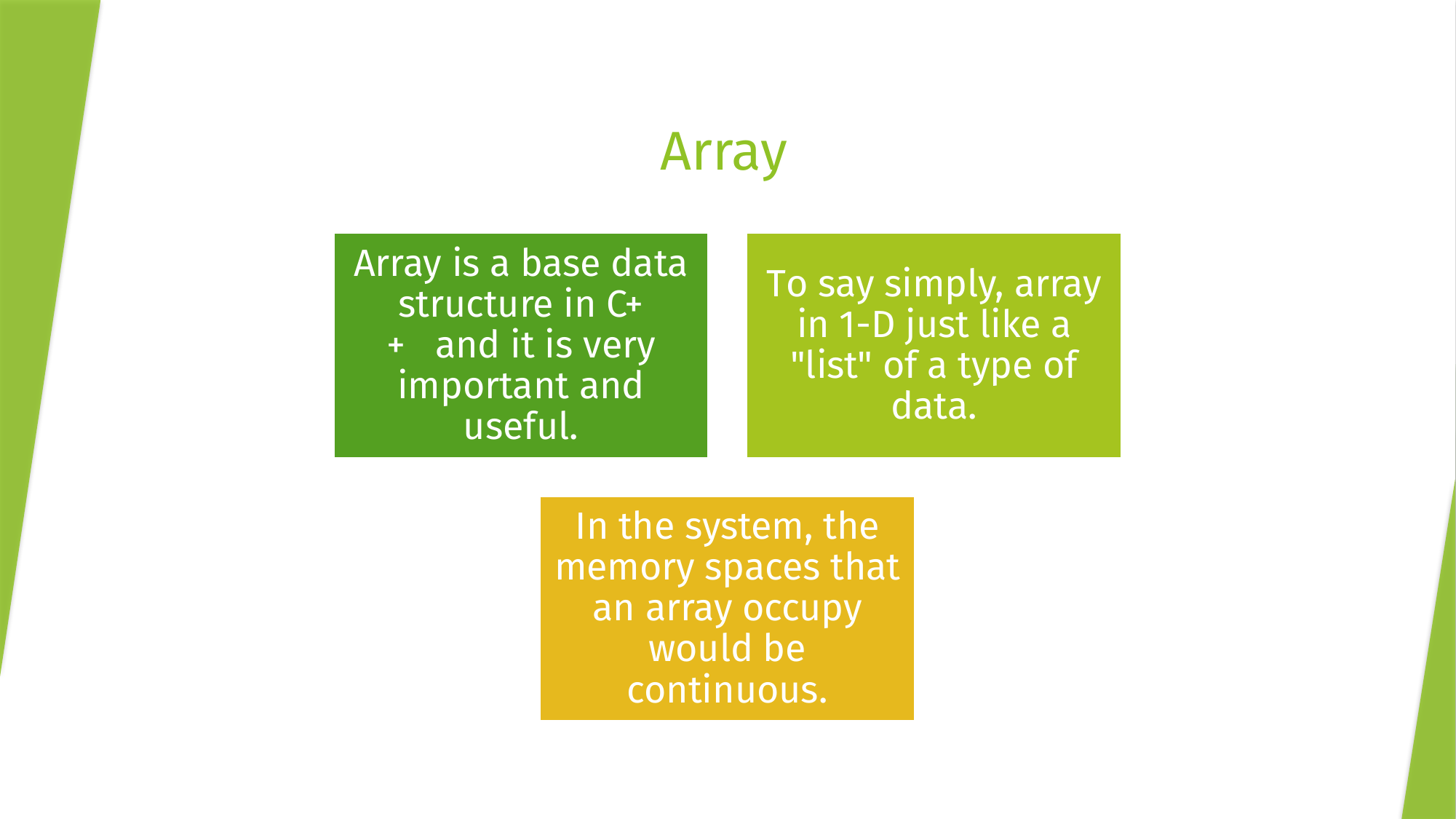

# Array
Array is a base data structure in C++   and it is very important and useful.
To say simply, array in 1-D just like a "list" of a type of data.
In the system, the memory spaces that an array occupy would be continuous.